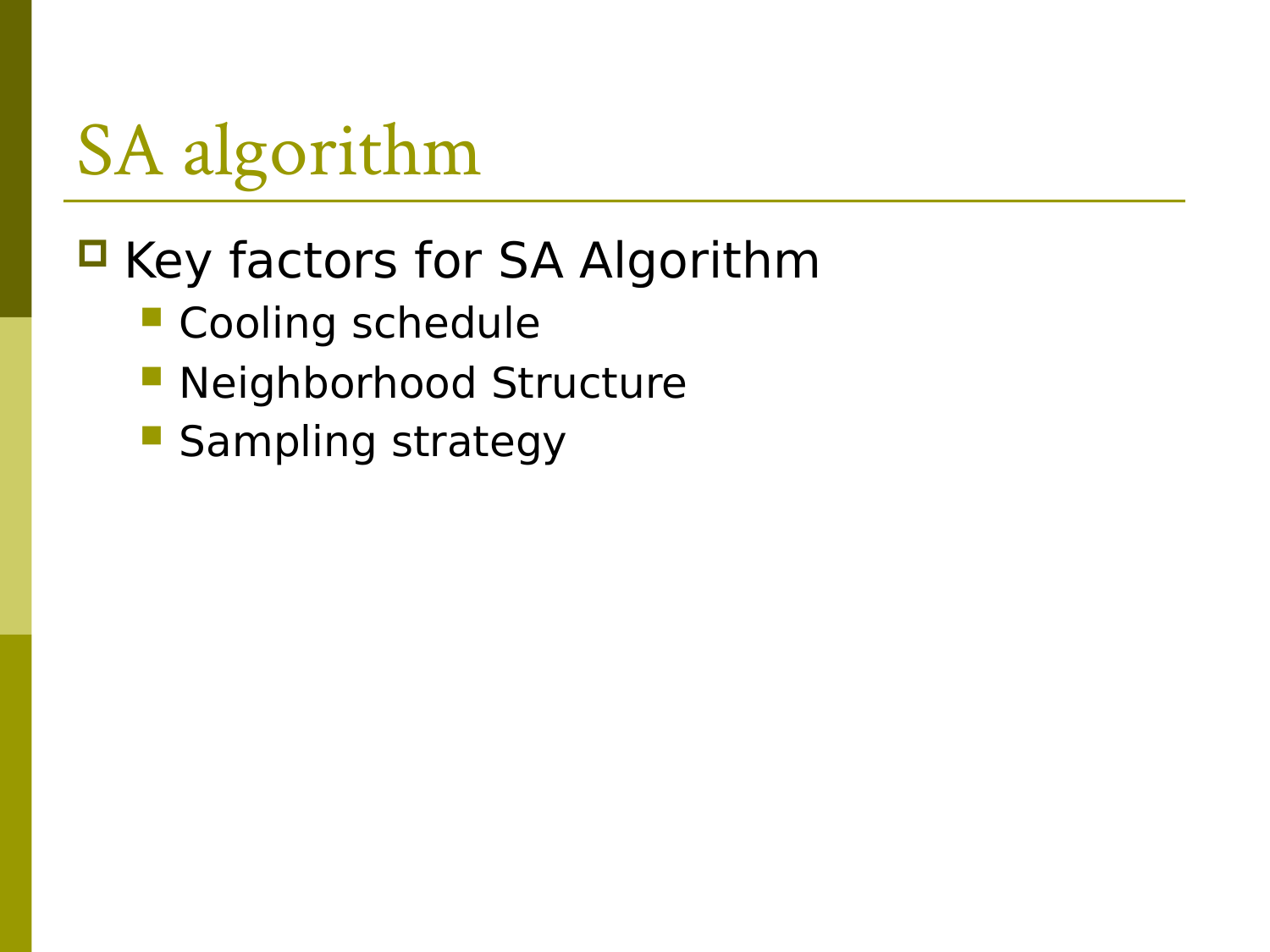

# SA algorithm
Key factors for SA Algorithm
Cooling schedule
Neighborhood Structure
Sampling strategy